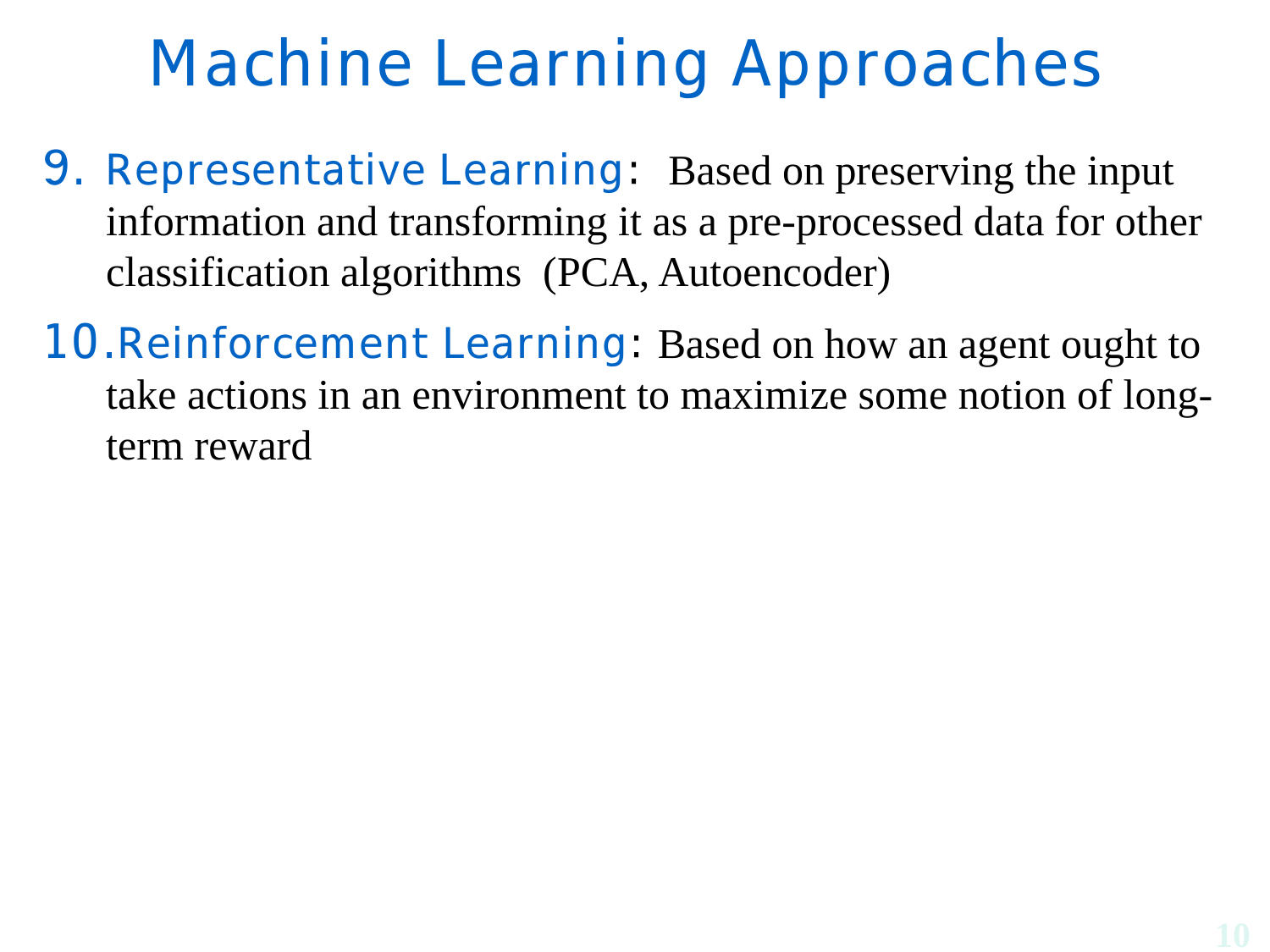

Machine Learning Approaches
Representative Learning:  Based on preserving the input information and transforming it as a pre-processed data for other classification algorithms  (PCA, Autoencoder)
Reinforcement Learning: Based on how an agent ought to take actions in an environment to maximize some notion of long-term reward